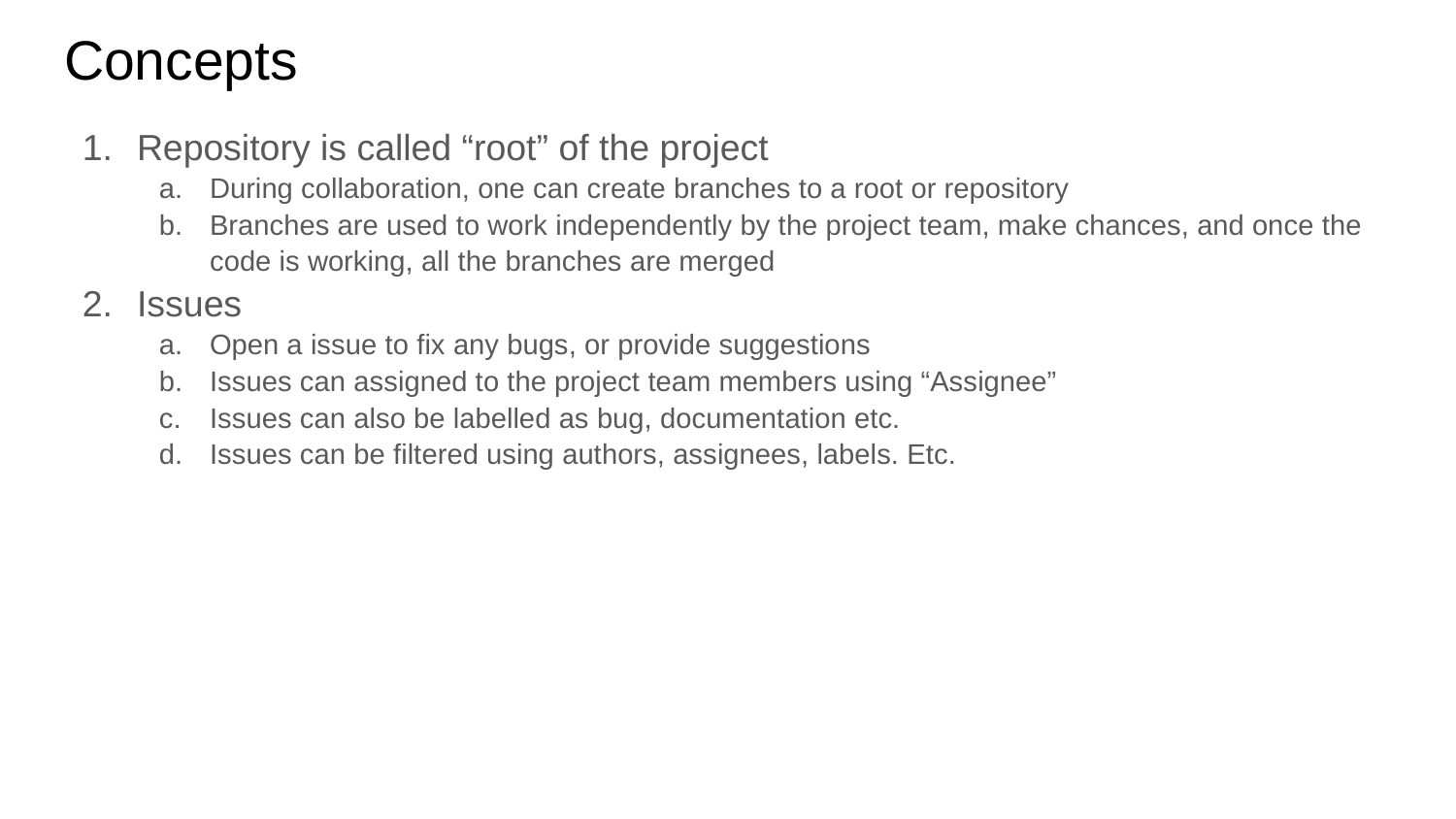

# Concepts
Repository is called “root” of the project
During collaboration, one can create branches to a root or repository
Branches are used to work independently by the project team, make chances, and once the code is working, all the branches are merged
Issues
Open a issue to fix any bugs, or provide suggestions
Issues can assigned to the project team members using “Assignee”
Issues can also be labelled as bug, documentation etc.
Issues can be filtered using authors, assignees, labels. Etc.